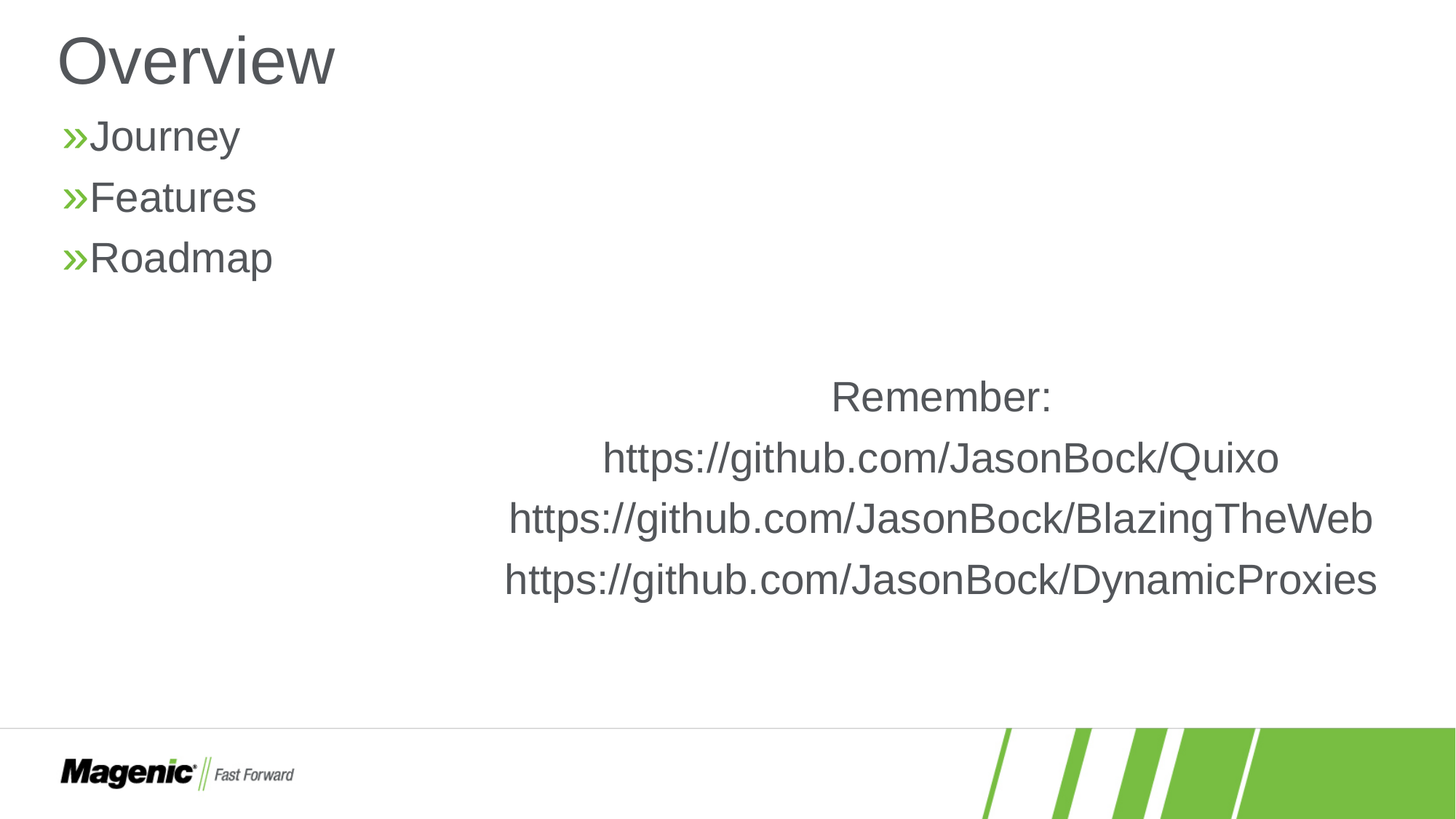

# Overview
Journey
Features
Roadmap

Remember:
https://github.com/JasonBock/Quixo
https://github.com/JasonBock/BlazingTheWeb
https://github.com/JasonBock/DynamicProxies